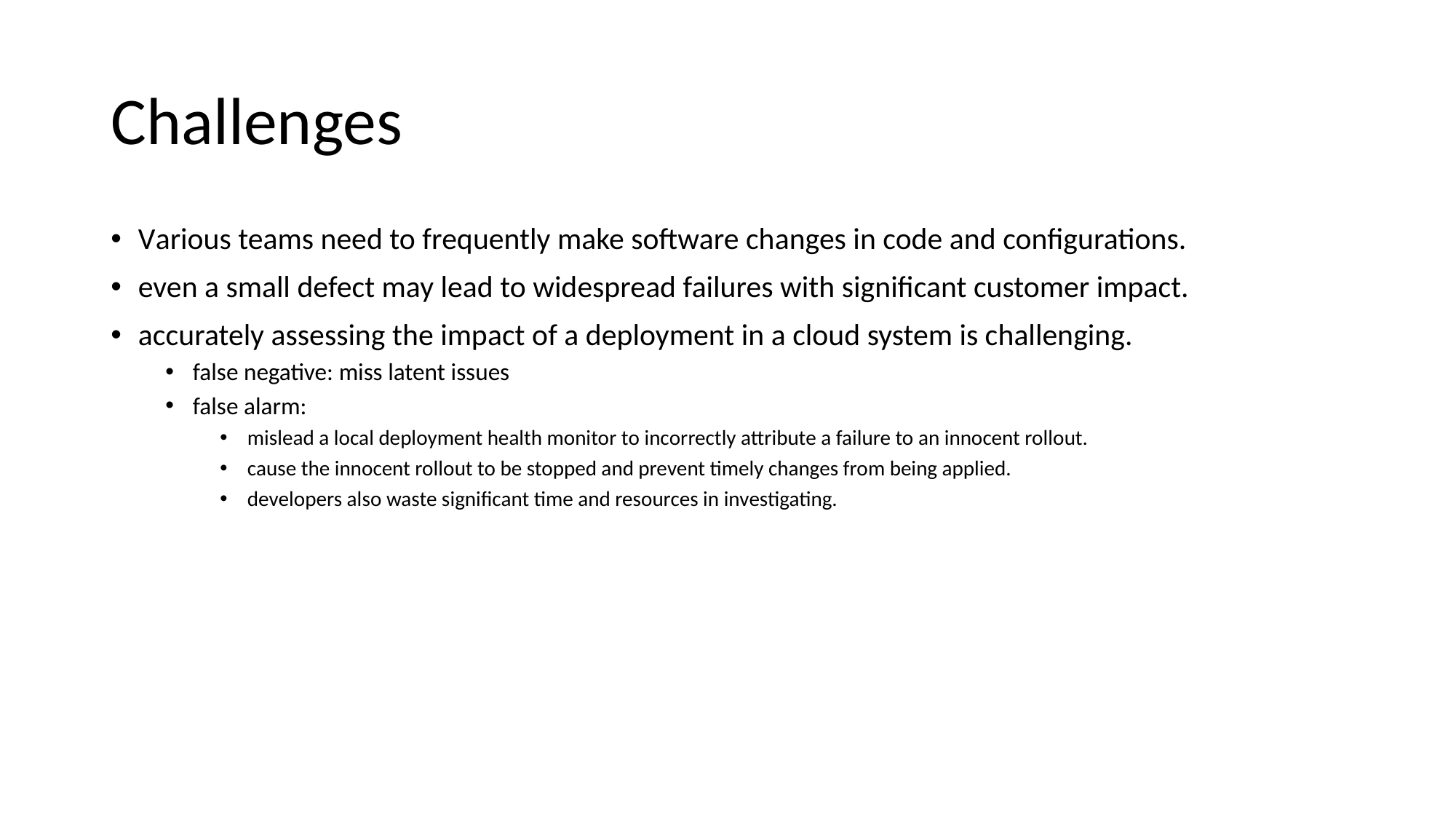

# Challenges
Various teams need to frequently make software changes in code and configurations.
even a small defect may lead to widespread failures with significant customer impact.
accurately assessing the impact of a deployment in a cloud system is challenging.
false negative: miss latent issues
false alarm:
mislead a local deployment health monitor to incorrectly attribute a failure to an innocent rollout.
cause the innocent rollout to be stopped and prevent timely changes from being applied.
developers also waste significant time and resources in investigating.